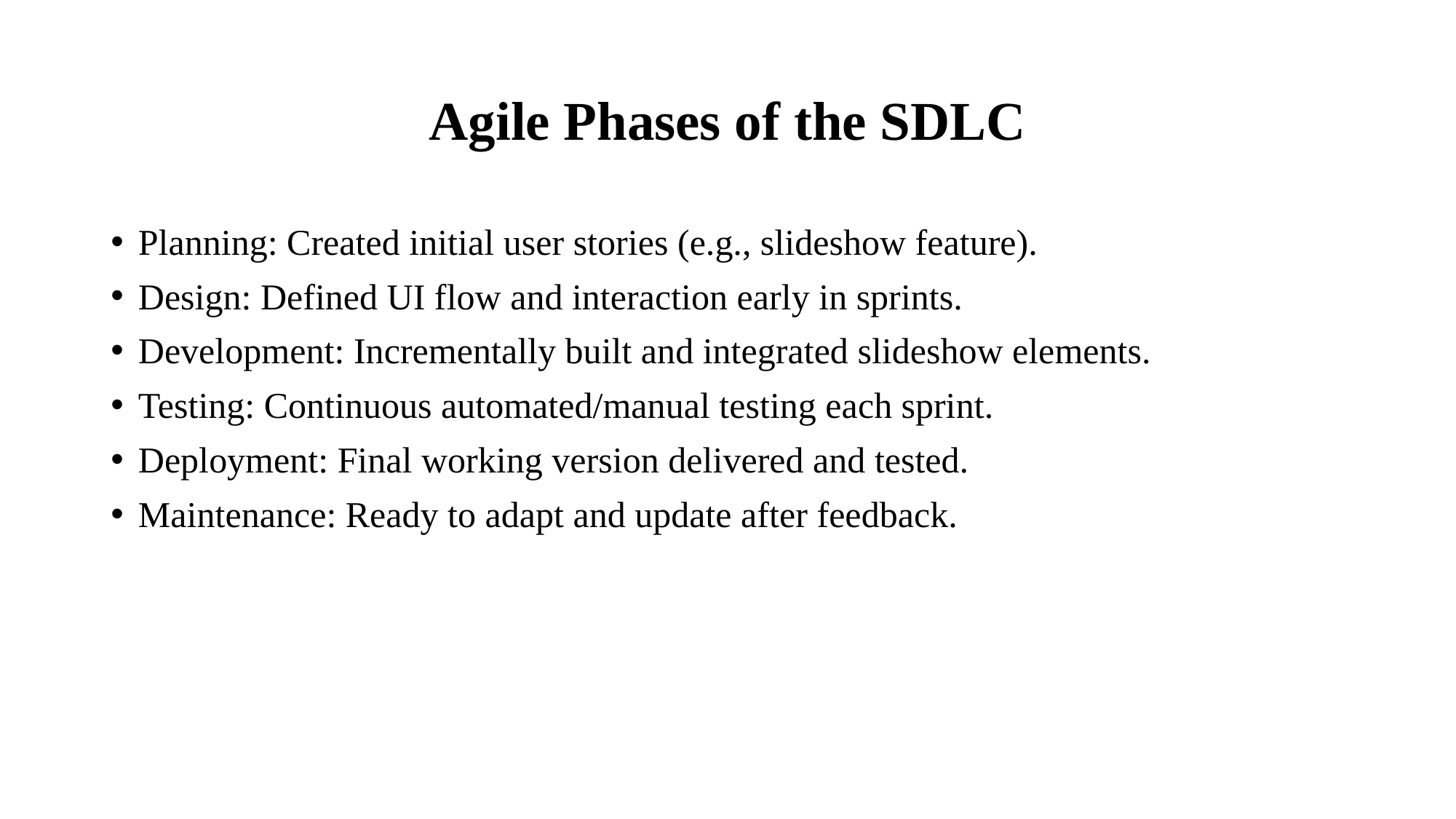

# Agile Phases of the SDLC
Planning: Created initial user stories (e.g., slideshow feature).
Design: Defined UI flow and interaction early in sprints.
Development: Incrementally built and integrated slideshow elements.
Testing: Continuous automated/manual testing each sprint.
Deployment: Final working version delivered and tested.
Maintenance: Ready to adapt and update after feedback.